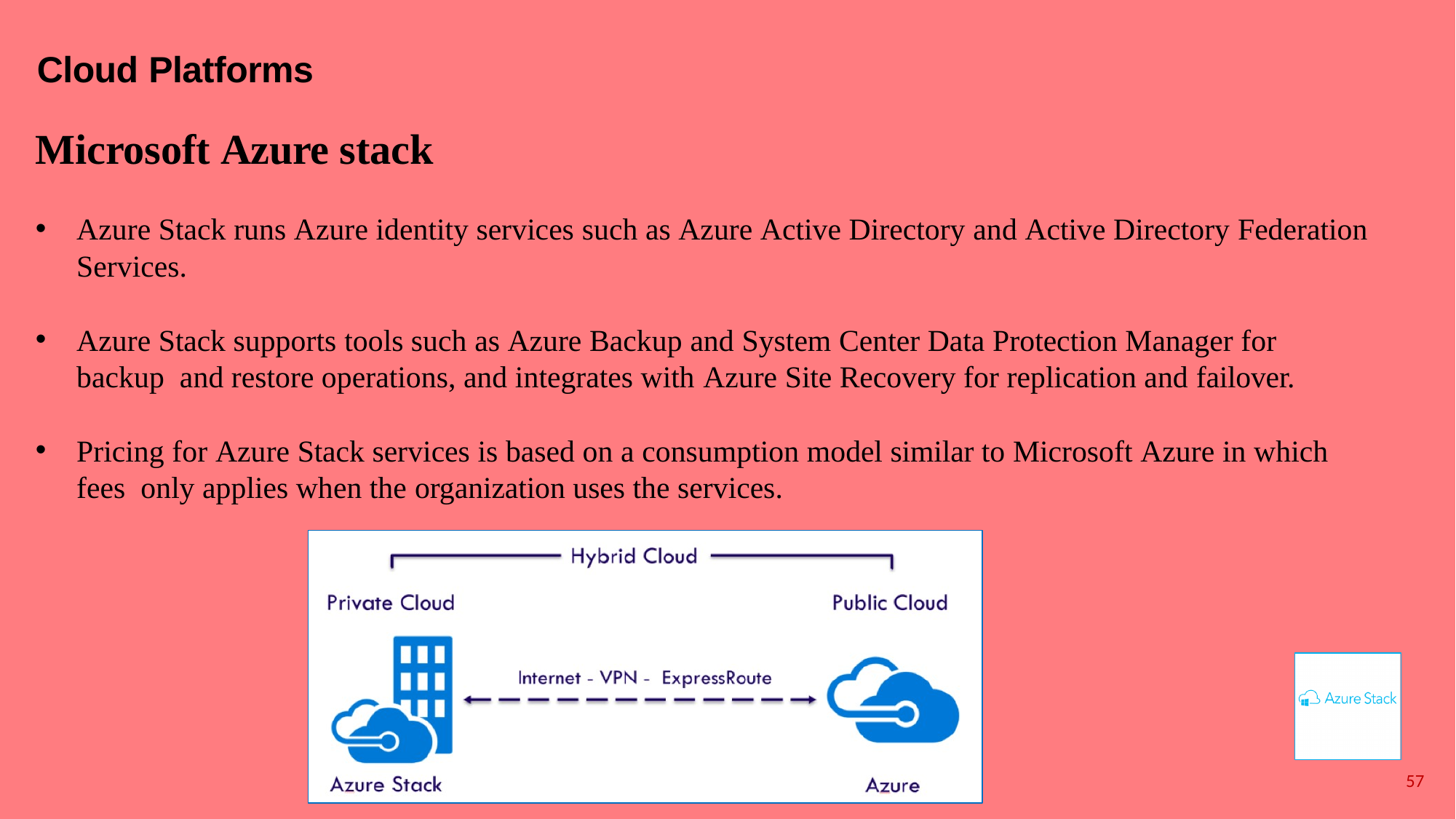

# Cloud Platforms
Microsoft Azure stack
Azure Stack runs Azure identity services such as Azure Active Directory and Active Directory Federation
Services.

Azure Stack supports tools such as Azure Backup and System Center Data Protection Manager for backup  and restore operations, and integrates with Azure Site Recovery for replication and failover.

Pricing for Azure Stack services is based on a consumption model similar to Microsoft Azure in which fees  only applies when the organization uses the services.

57